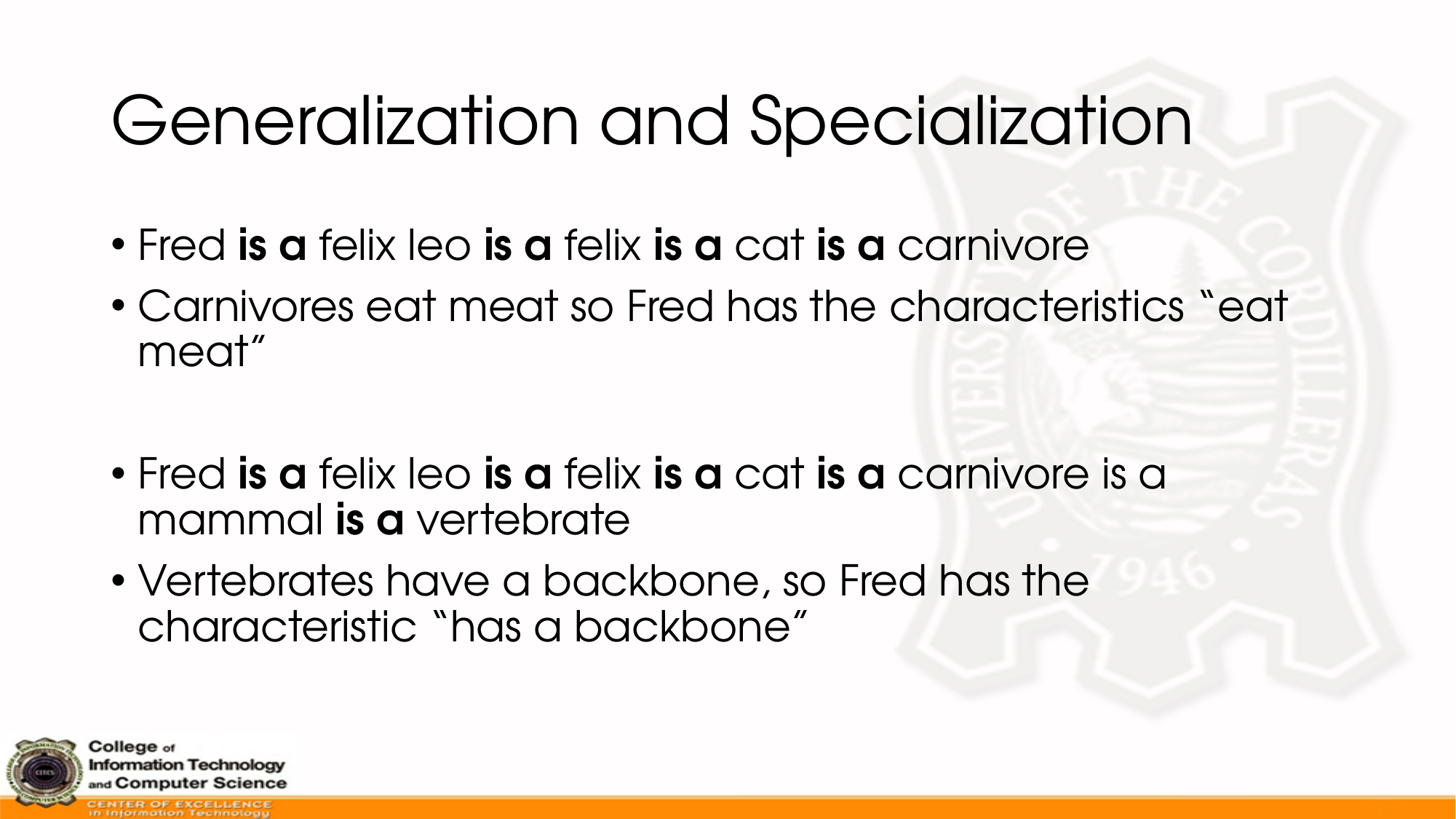

# Generalization and Specialization
Fred is a felix leo is a felix is a cat is a carnivore
Carnivores eat meat so Fred has the characteristics “eat meat”

Fred is a felix leo is a felix is a cat is a carnivore is a mammal is a vertebrate
Vertebrates have a backbone, so Fred has the characteristic “has a backbone”